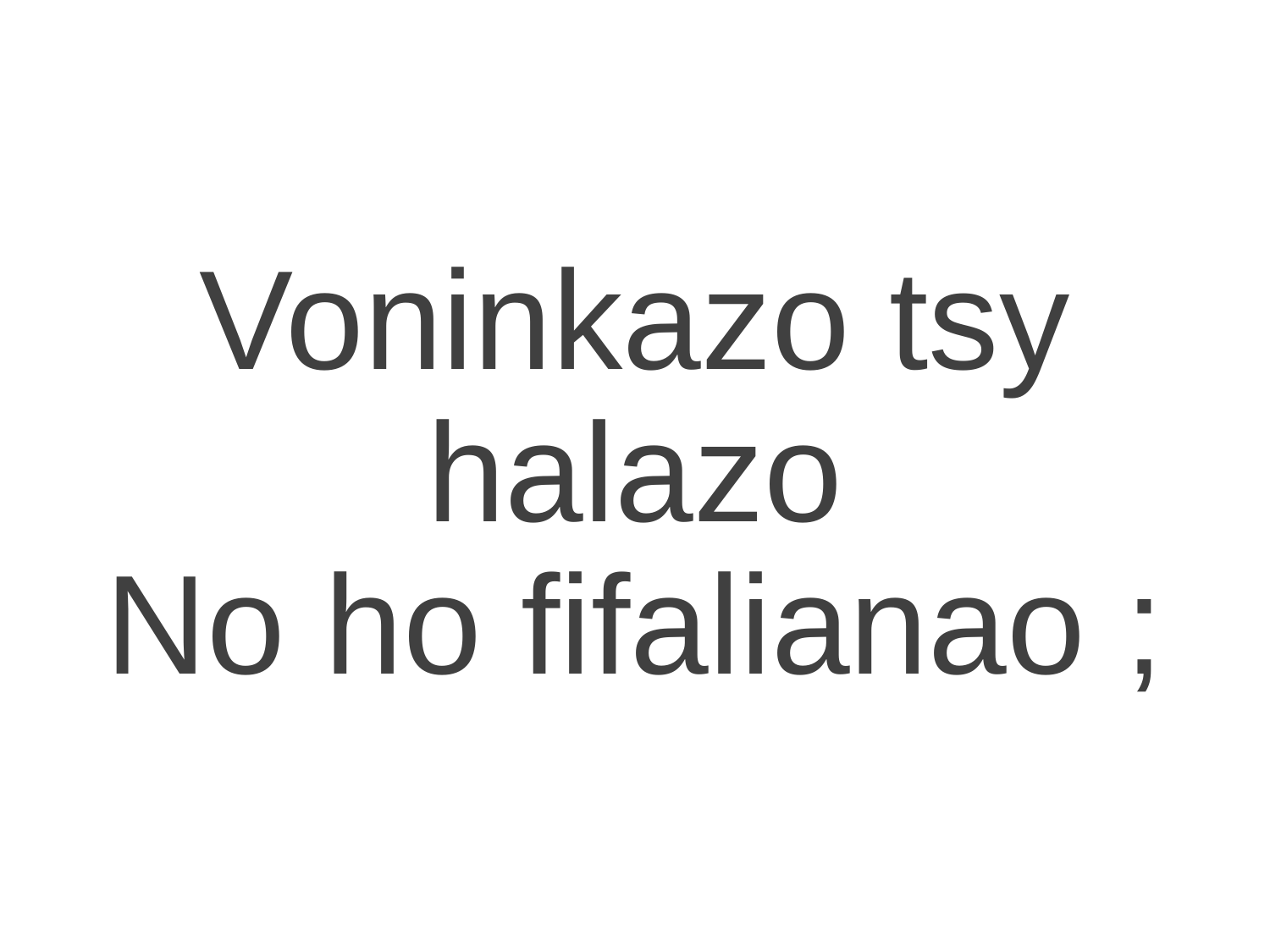

Voninkazo tsy halazo
No ho fifalianao ;